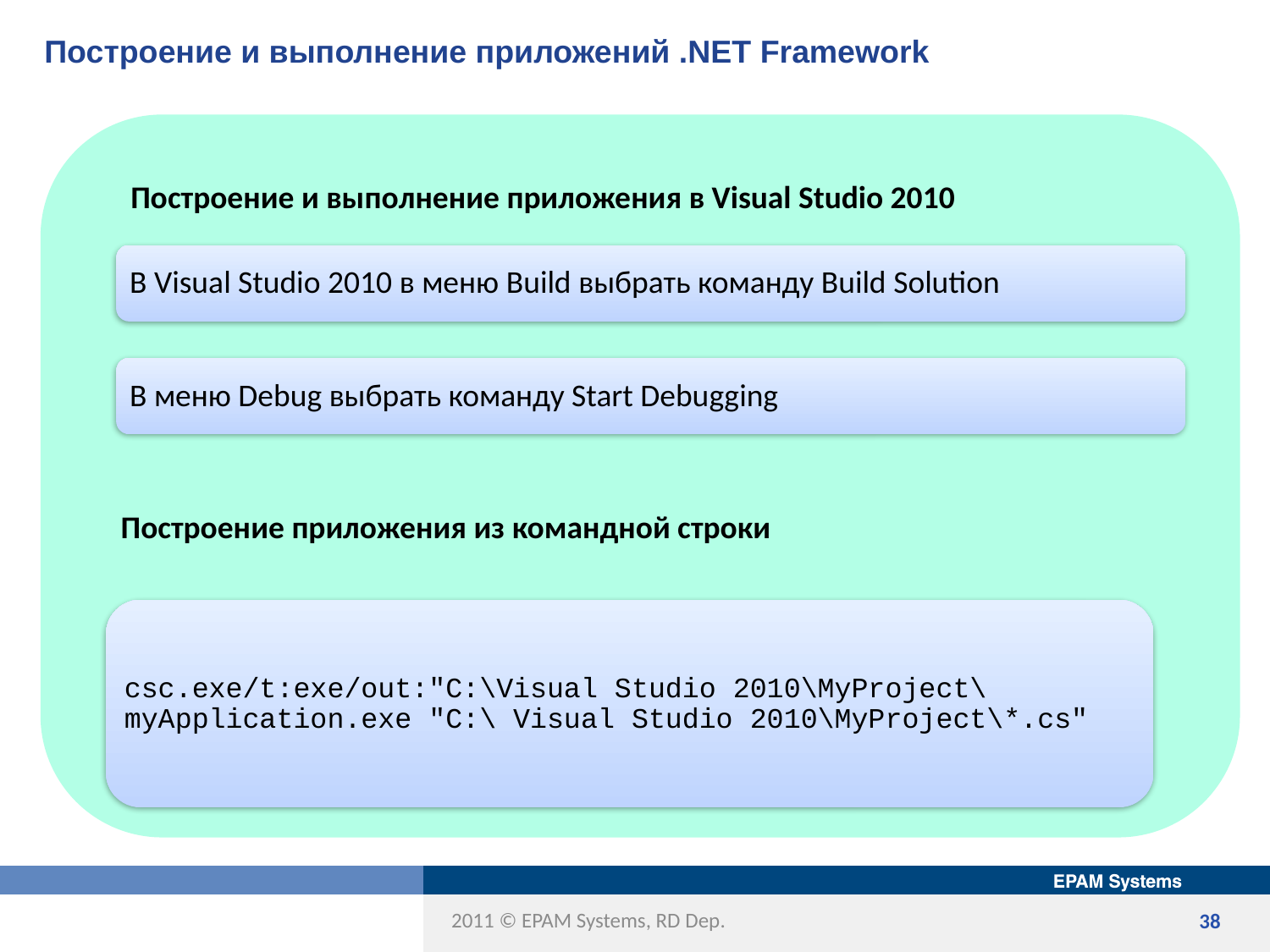

# Построение и выполнение приложений .NET Framework

Построение и выполнение приложения в Visual Studio 2010
В Visual Studio 2010 в меню Build выбрать команду Build Solution
В меню Debug выбрать команду Start Debugging
Построение приложения из командной строки
csc.exe/t:exe/out:"C:\Visual Studio 2010\MyProject\myApplication.exe "C:\ Visual Studio 2010\MyProject\*.cs"